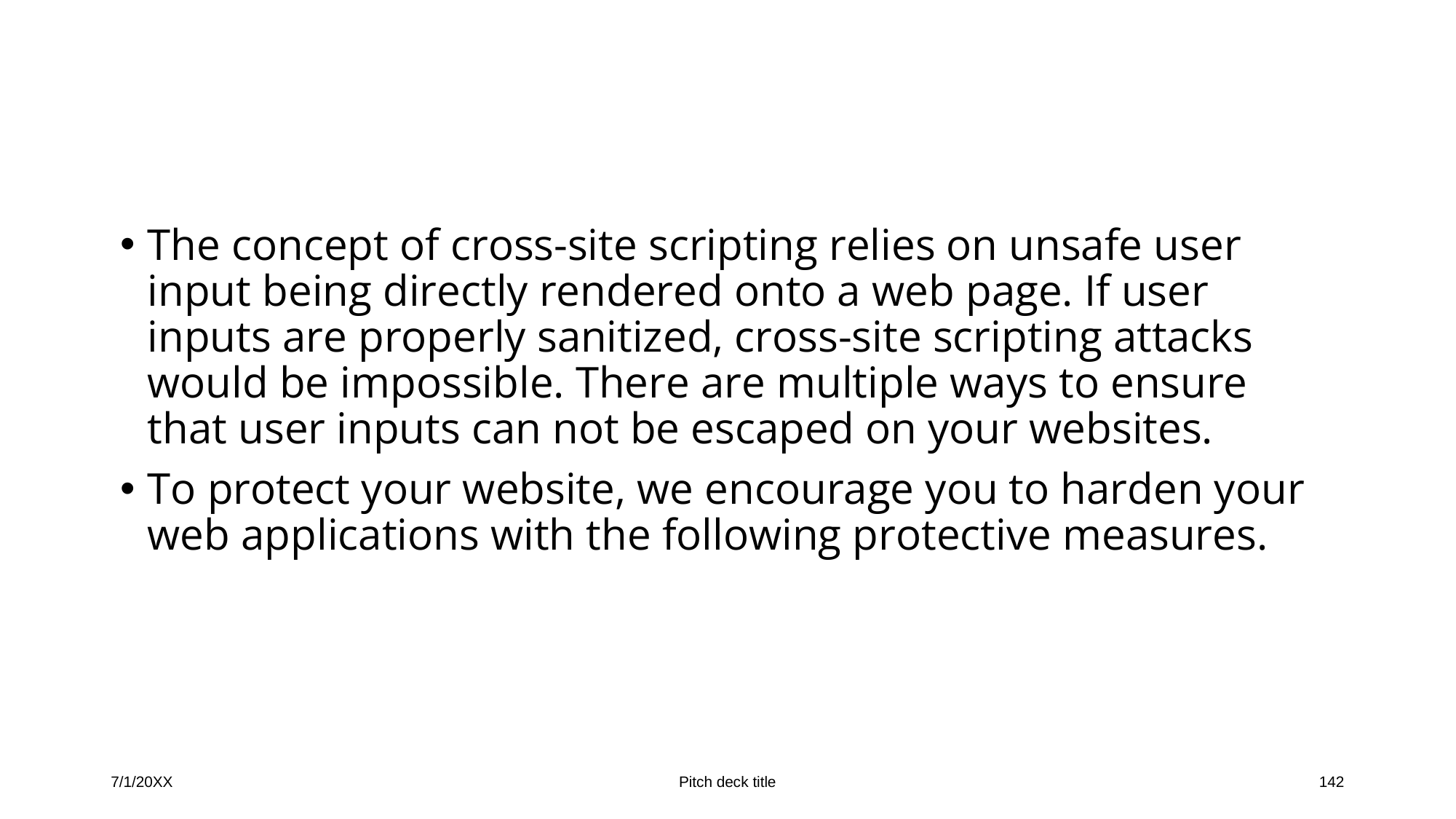

#
The concept of cross-site scripting relies on unsafe user input being directly rendered onto a web page. If user inputs are properly sanitized, cross-site scripting attacks would be impossible. There are multiple ways to ensure that user inputs can not be escaped on your websites.
To protect your website, we encourage you to harden your web applications with the following protective measures.

7/1/20XX
Pitch deck title
142